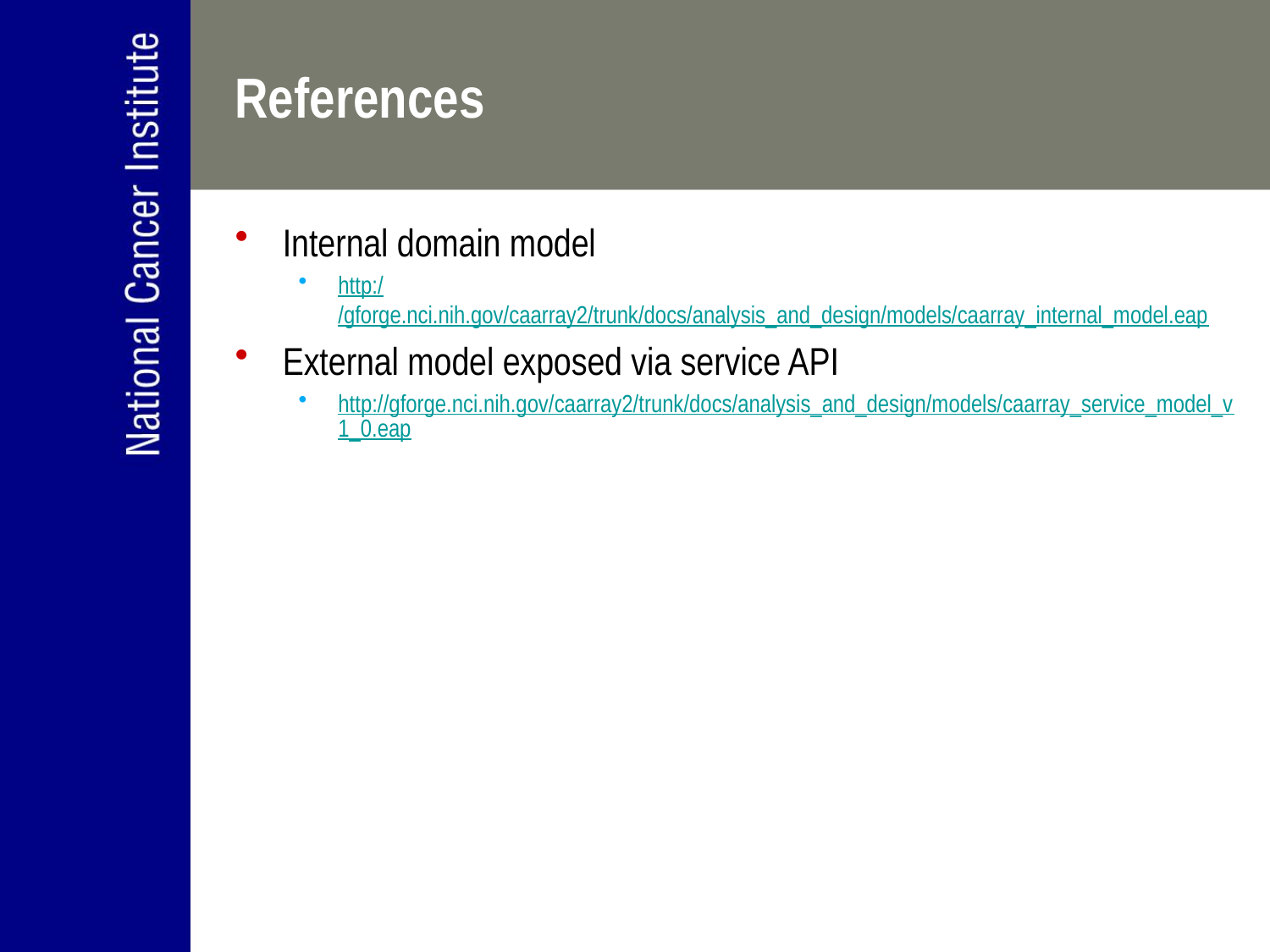

References
Internal domain model
http://gforge.nci.nih.gov/caarray2/trunk/docs/analysis_and_design/models/caarray_internal_model.eap
External model exposed via service API
http://gforge.nci.nih.gov/caarray2/trunk/docs/analysis_and_design/models/caarray_service_model_v1_0.eap